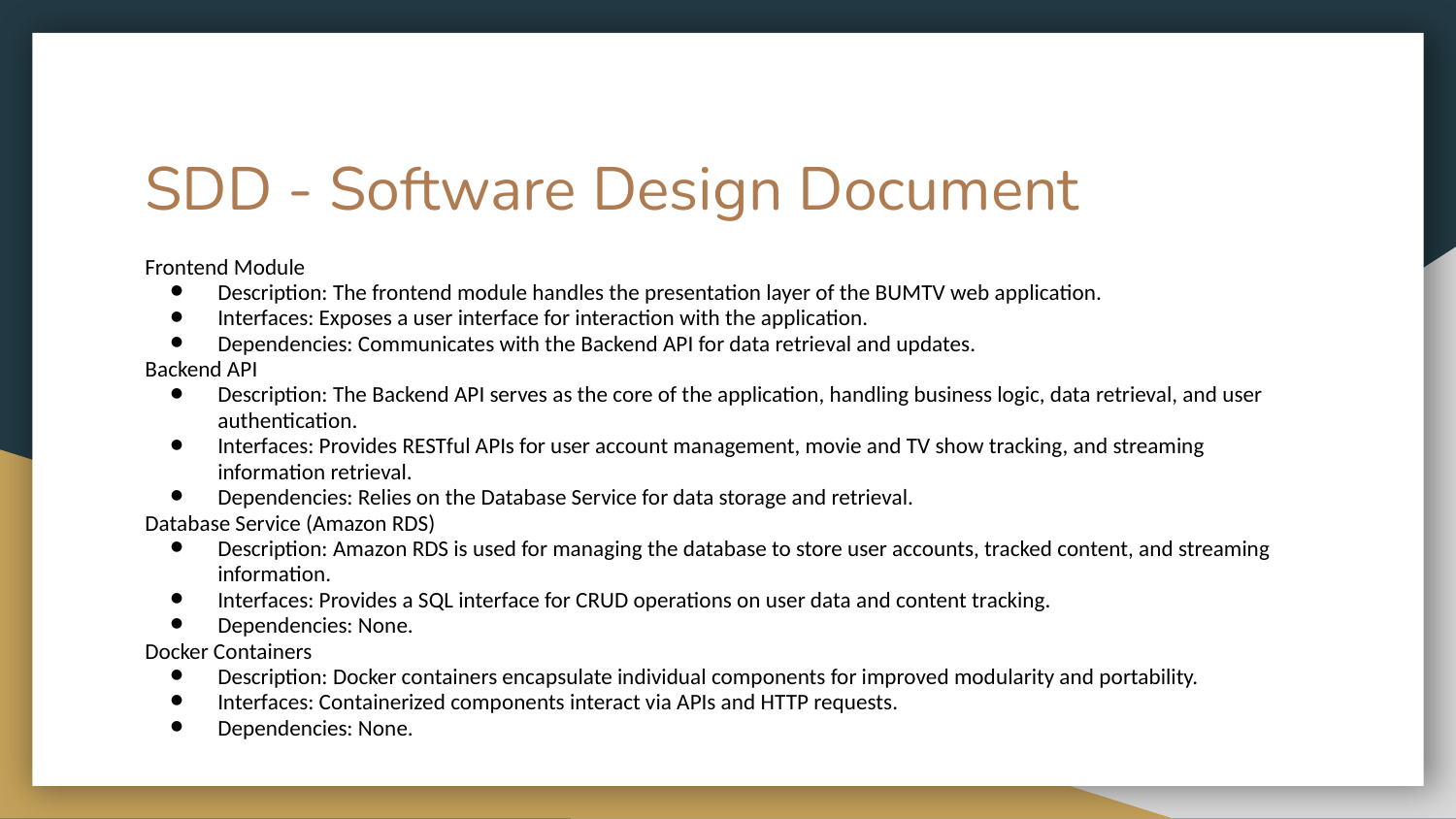

# SDD - Software Design Document
Frontend Module
Description: The frontend module handles the presentation layer of the BUMTV web application.
Interfaces: Exposes a user interface for interaction with the application.
Dependencies: Communicates with the Backend API for data retrieval and updates.
Backend API
Description: The Backend API serves as the core of the application, handling business logic, data retrieval, and user authentication.
Interfaces: Provides RESTful APIs for user account management, movie and TV show tracking, and streaming information retrieval.
Dependencies: Relies on the Database Service for data storage and retrieval.
Database Service (Amazon RDS)
Description: Amazon RDS is used for managing the database to store user accounts, tracked content, and streaming information.
Interfaces: Provides a SQL interface for CRUD operations on user data and content tracking.
Dependencies: None.
Docker Containers
Description: Docker containers encapsulate individual components for improved modularity and portability.
Interfaces: Containerized components interact via APIs and HTTP requests.
Dependencies: None.